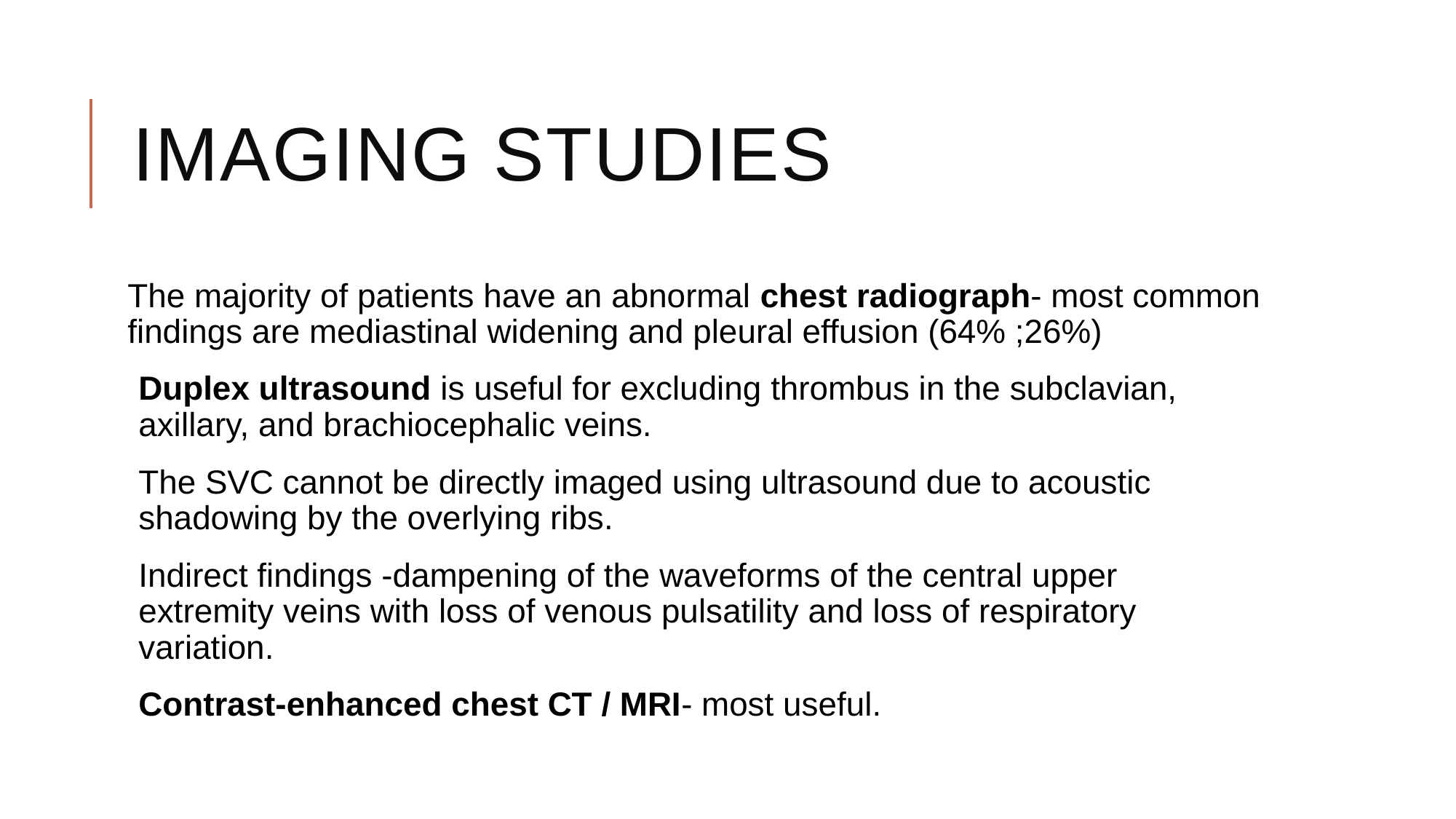

# Imaging studies
The majority of patients have an abnormal chest radiograph- most common findings are mediastinal widening and pleural effusion (64% ;26%)
Duplex ultrasound is useful for excluding thrombus in the subclavian, axillary, and brachiocephalic veins.
The SVC cannot be directly imaged using ultrasound due to acoustic shadowing by the overlying ribs.
Indirect findings -dampening of the waveforms of the central upper extremity veins with loss of venous pulsatility and loss of respiratory variation.
Contrast-enhanced chest CT / MRI- most useful.